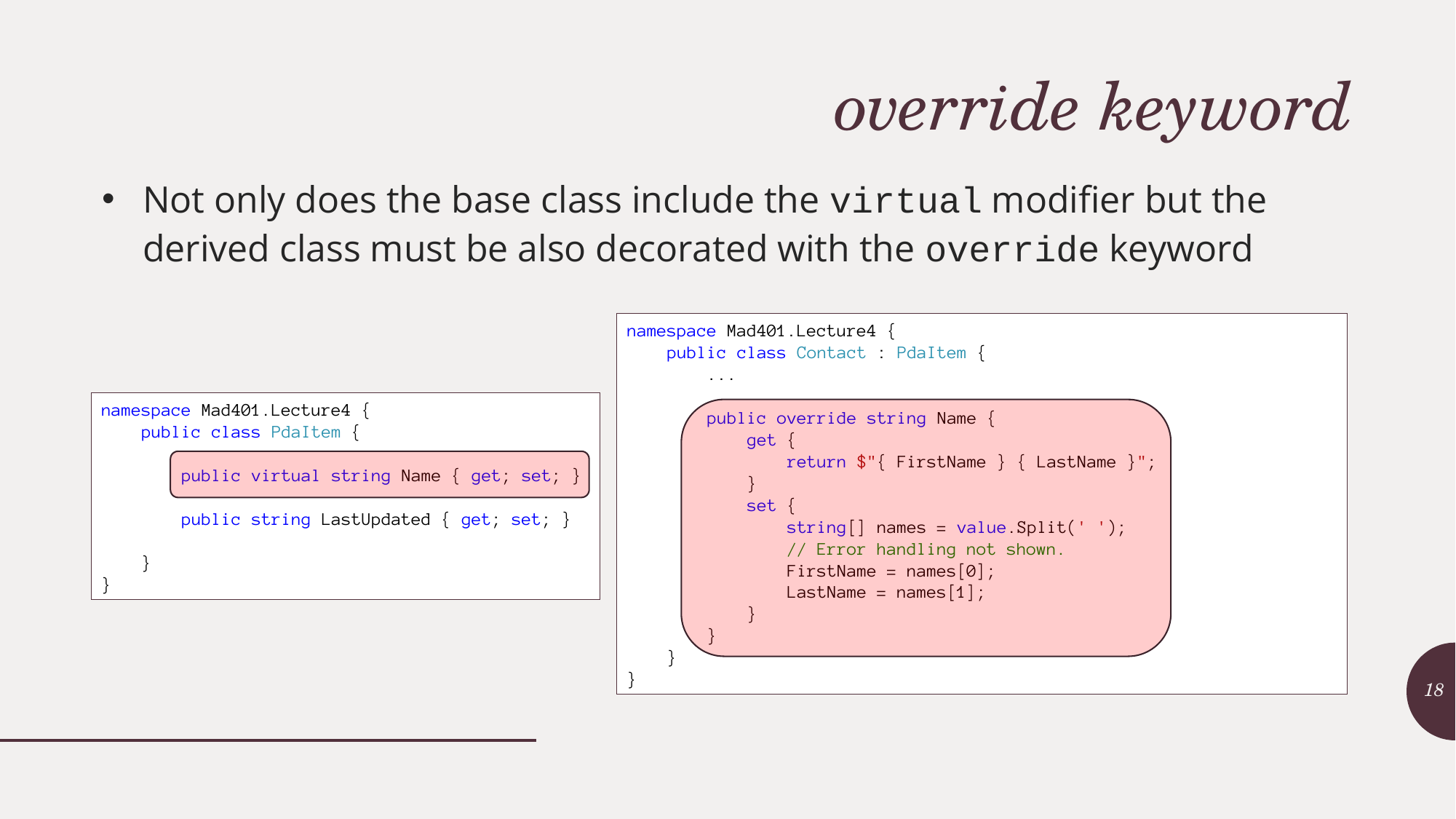

# override keyword
Not only does the base class include the virtual modifier but the derived class must be also decorated with the override keyword
namespace Mad401.Lecture4 {
    public class Contact : PdaItem {
        ...

        public override string Name {
            get {
                return $"{ FirstName } { LastName }";
            }
            set {
                string[] names = value.Split(' ');
                // Error handling not shown.
                FirstName = names[0];
                LastName = names[1];
            }
        }
    }
}
namespace Mad401.Lecture4 {
    public class PdaItem {

        public virtual string Name { get; set; }

        public string LastUpdated { get; set; }

    }
}

18